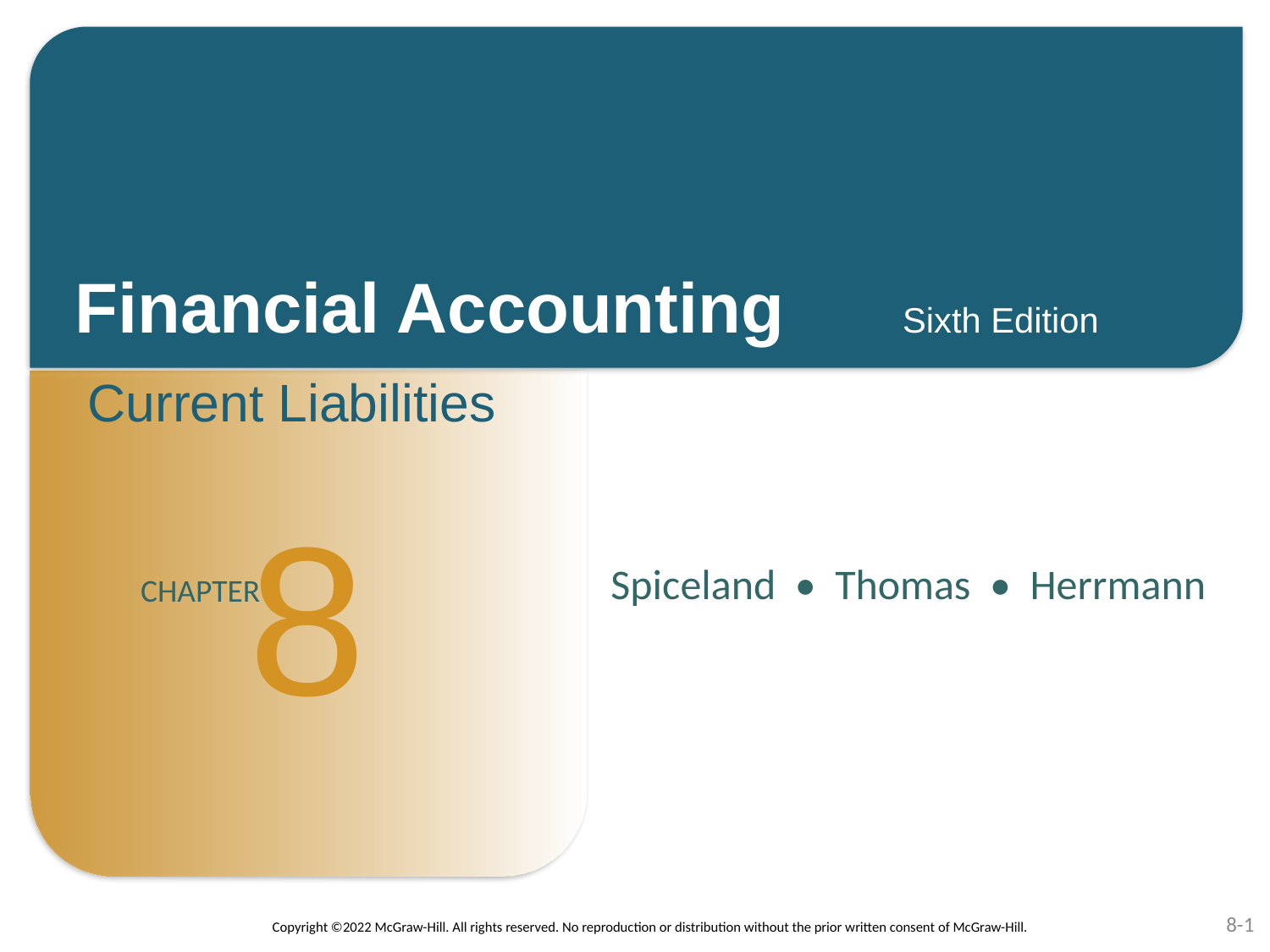

# Current Liabilities
8
8-1
Copyright ©2022 McGraw-Hill. All rights reserved. No reproduction or distribution without the prior written consent of McGraw-Hill.